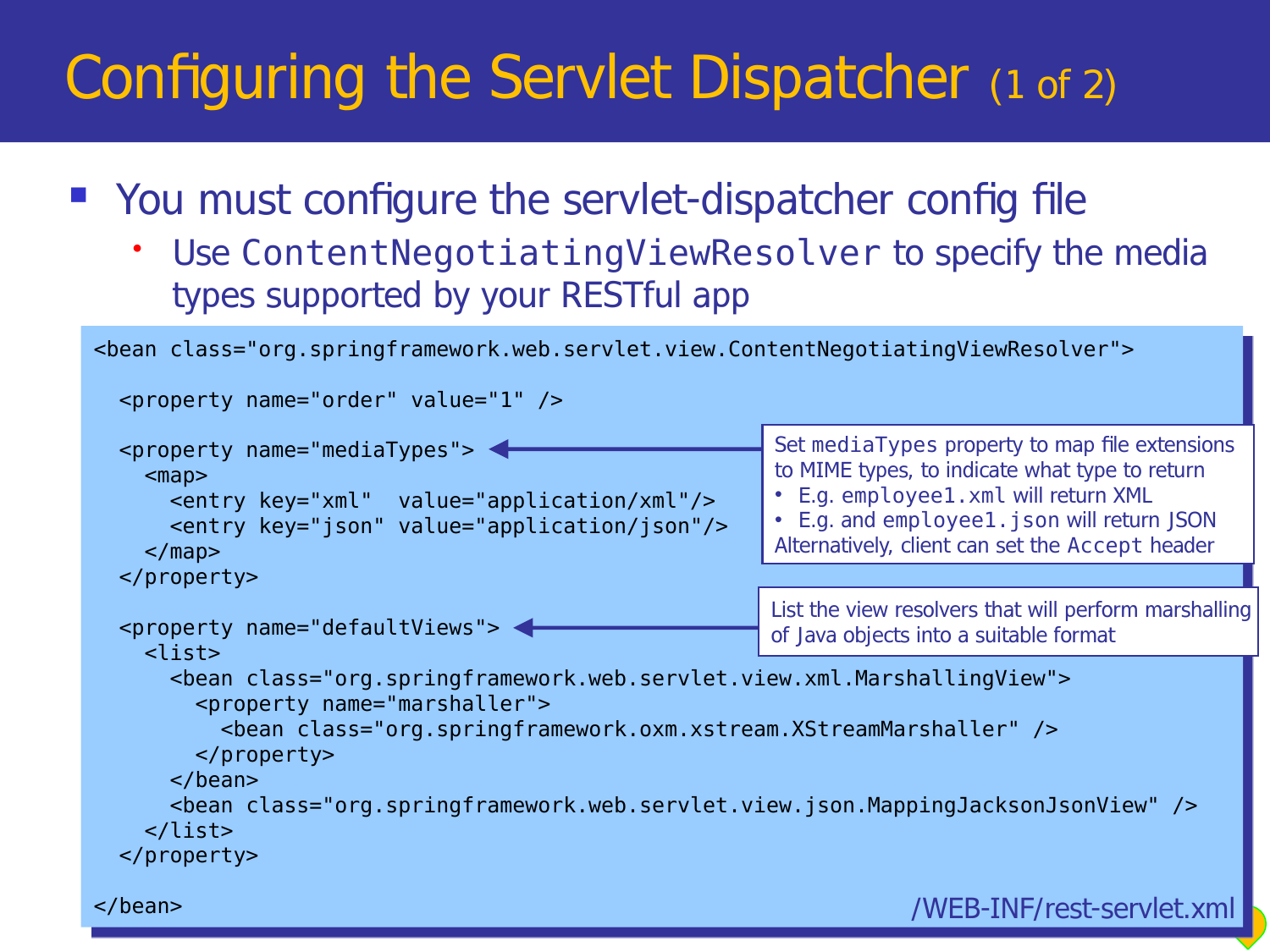

# Configuring the Servlet Dispatcher (1 of 2)
You must configure the servlet-dispatcher config file
Use ContentNegotiatingViewResolver to specify the media types supported by your RESTful app

<bean class="org.springframework.web.servlet.view.ContentNegotiatingViewResolver">

  <property name="order" value="1" />

  <property name="mediaTypes">
    <map>
      <entry key="xml"  value="application/xml"/>
      <entry key="json" value="application/json"/>
    </map>
  </property>

  <property name="defaultViews">
    <list>
      <bean class="org.springframework.web.servlet.view.xml.MarshallingView">
        <property name="marshaller">
          <bean class="org.springframework.oxm.xstream.XStreamMarshaller" />
        </property>
      </bean>
      <bean class="org.springframework.web.servlet.view.json.MappingJacksonJsonView" />
    </list>
  </property>

</bean>
Set mediaTypes property to map file extensions
to MIME types, to indicate what type to return
E.g. employee1.xml will return XML
E.g. and employee1.json will return JSON
Alternatively, client can set the Accept header

List the view resolvers that will perform marshalling
of Java objects into a suitable format

/WEB-INF/rest-servlet.xml